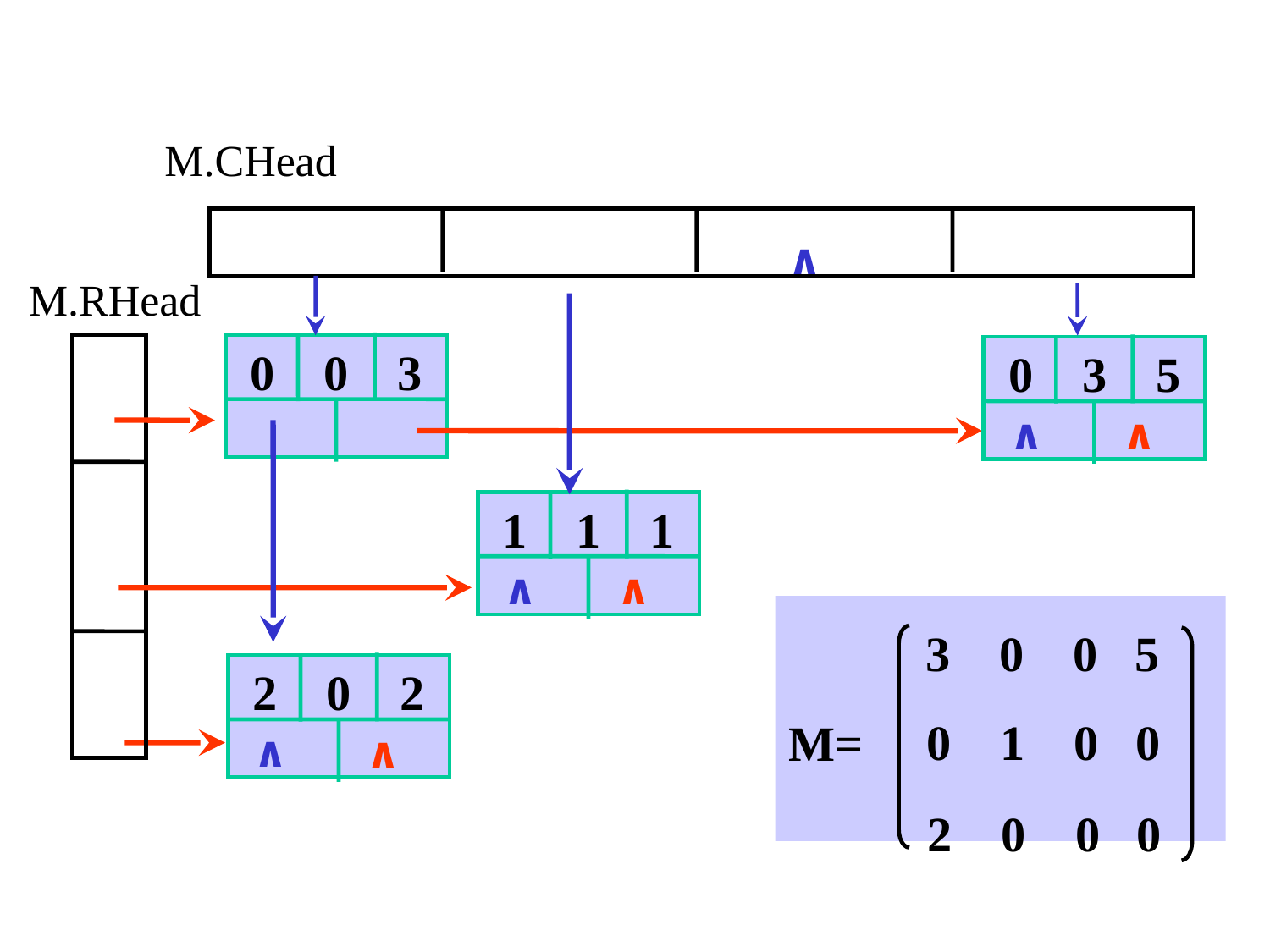

M.CHead

∧
M.RHead

∧

∧

∧

 0    0    3

 0    3    5

∧

 1    1    1

∧

3    0    0   5

0    1    0   0
M=
2    0    0   0

 2    0    2

∧